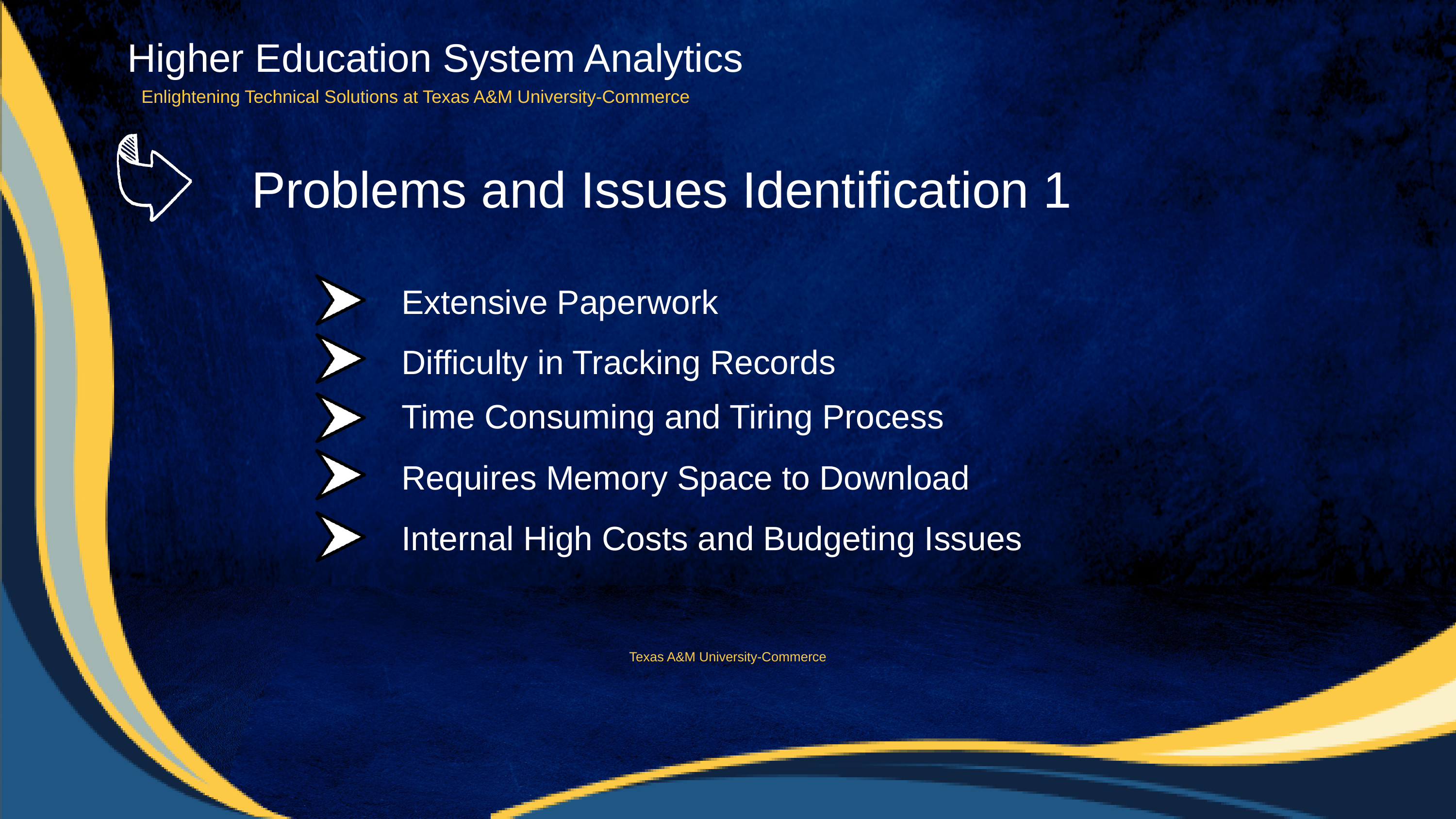

Higher Education System Analytics

Enlightening Technical Solutions at Texas A&M University-Commerce

Problems and Issues Identification 1
Extensive Paperwork

Difficulty in Tracking Records
Time Consuming and Tiring Process

Requires Memory Space to Download

Internal High Costs and Budgeting Issues

Texas A&M University-Commerce